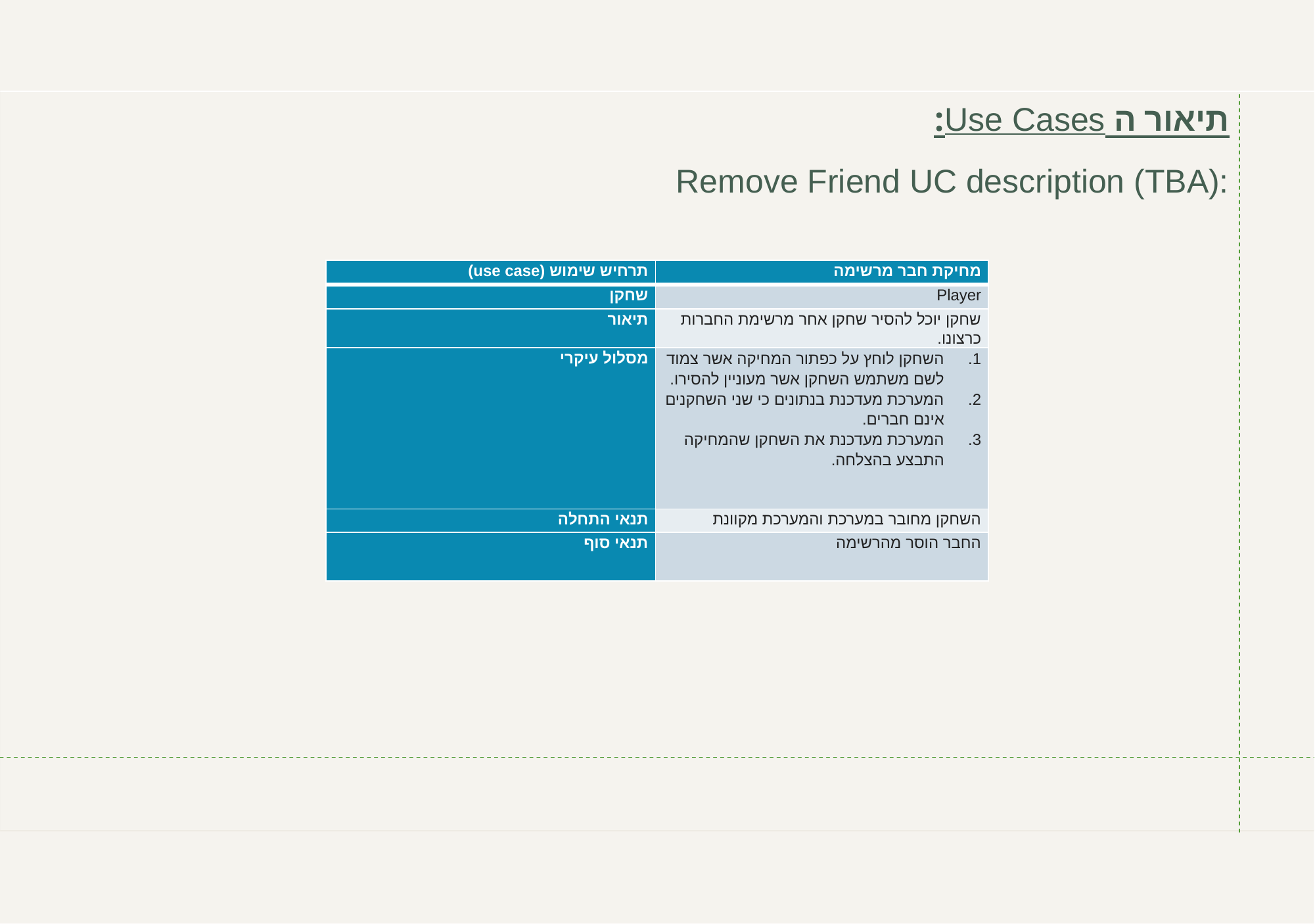

תיאור ה Use Cases:

Remove Friend UC description (TBA):

| תרחיש שימוש (use case) | מחיקת חבר מרשימה |
| --- | --- |
| שחקן | Player |
| תיאור | שחקן יוכל להסיר שחקן אחר מרשימת החברות כרצונו. |
| מסלול עיקרי | השחקן לוחץ על כפתור המחיקה אשר צמוד לשם משתמש השחקן אשר מעוניין להסירו. המערכת מעדכנת בנתונים כי שני השחקנים אינם חברים. המערכת מעדכנת את השחקן שהמחיקה התבצע בהצלחה. |
| תנאי התחלה | השחקן מחובר במערכת והמערכת מקוונת |
| תנאי סוף | החבר הוסר מהרשימה |